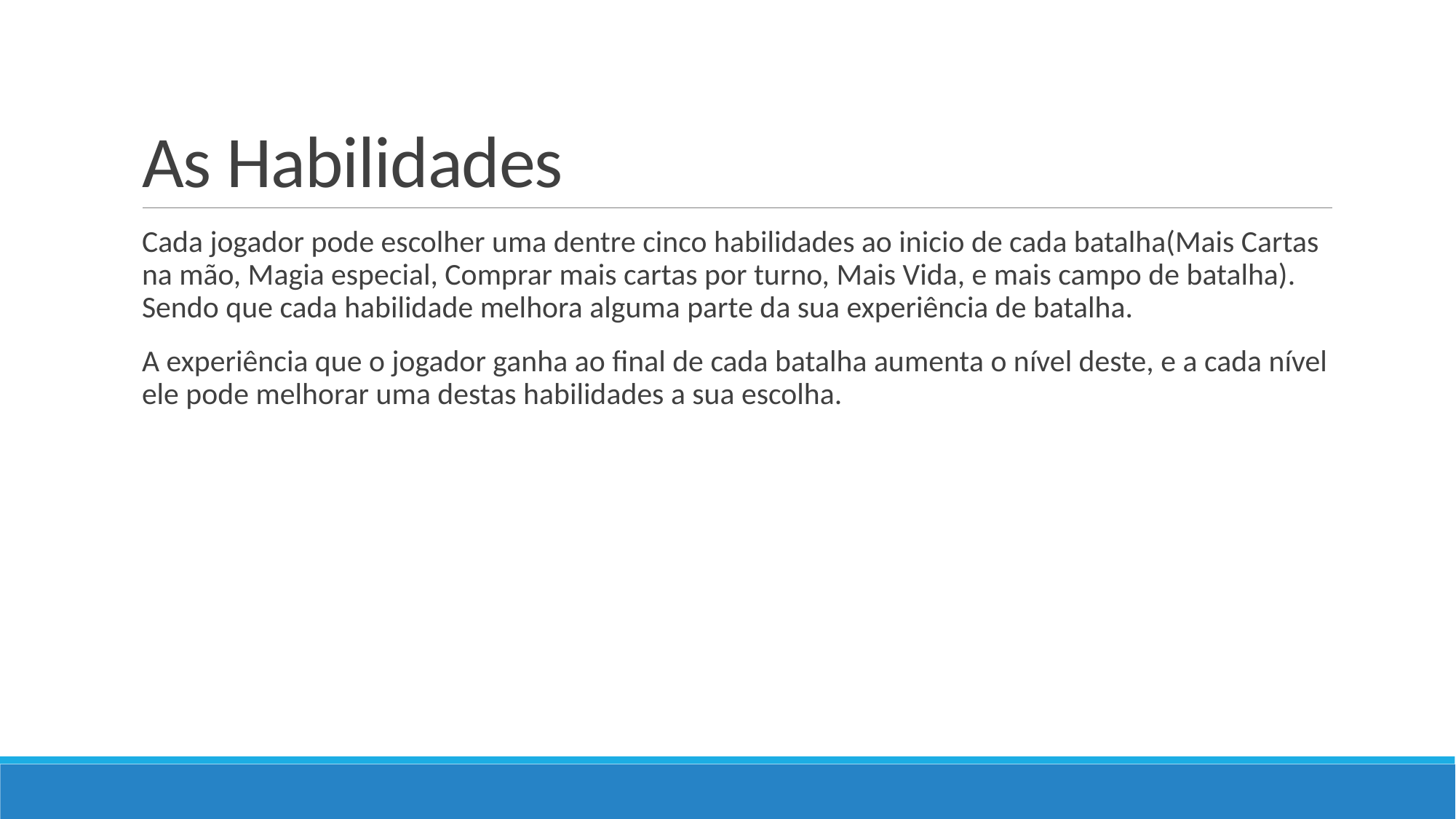

# As Habilidades
Cada jogador pode escolher uma dentre cinco habilidades ao inicio de cada batalha(Mais Cartas na mão, Magia especial, Comprar mais cartas por turno, Mais Vida, e mais campo de batalha). Sendo que cada habilidade melhora alguma parte da sua experiência de batalha.
A experiência que o jogador ganha ao final de cada batalha aumenta o nível deste, e a cada nível ele pode melhorar uma destas habilidades a sua escolha.